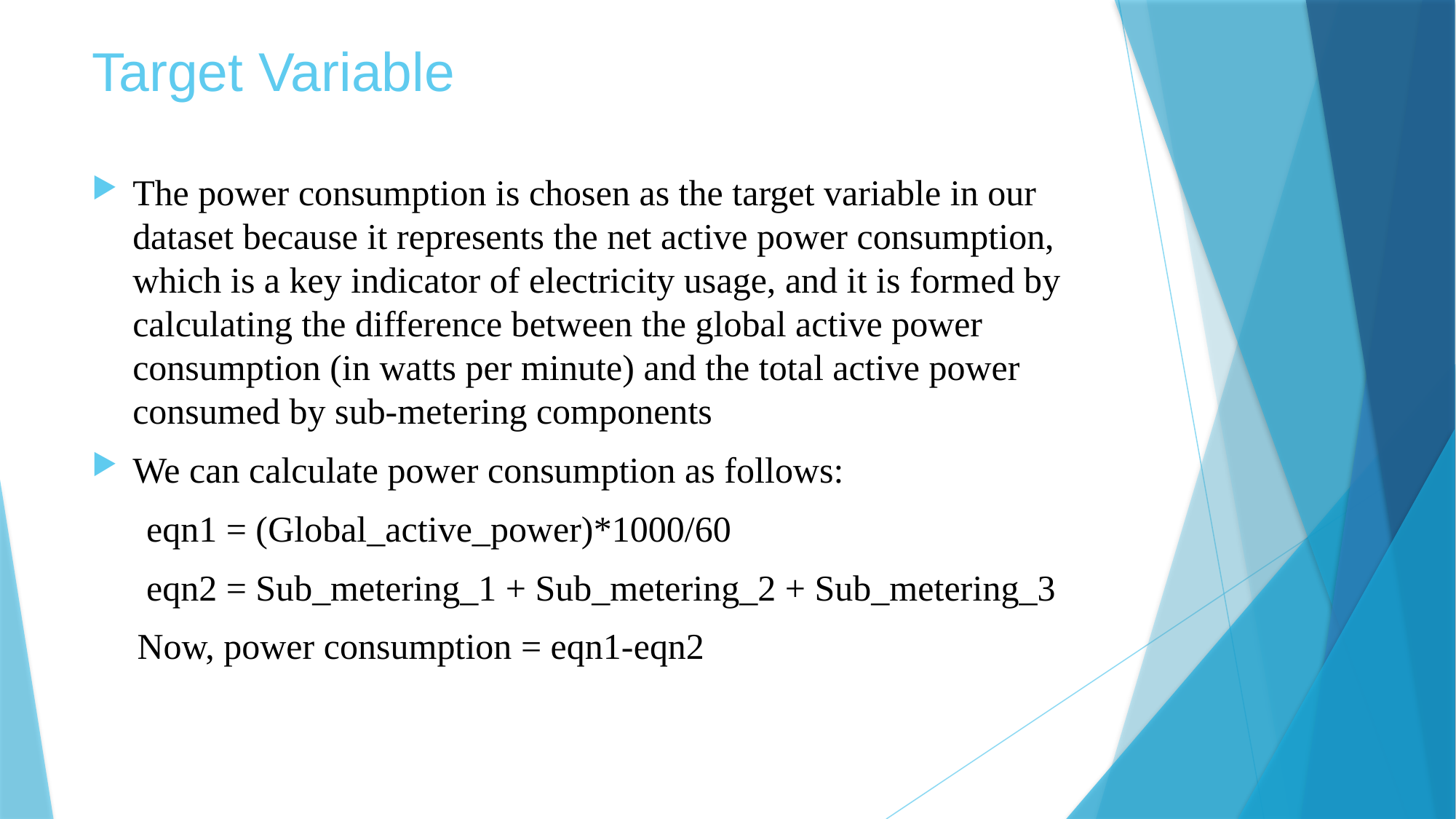

# Target Variable
The power consumption is chosen as the target variable in our dataset because it represents the net active power consumption, which is a key indicator of electricity usage, and it is formed by calculating the difference between the global active power consumption (in watts per minute) and the total active power consumed by sub-metering components
We can calculate power consumption as follows:
      eqn1 = (Global_active_power)*1000/60
      eqn2 = Sub_metering_1 + Sub_metering_2 + Sub_metering_3
     Now, power consumption = eqn1-eqn2